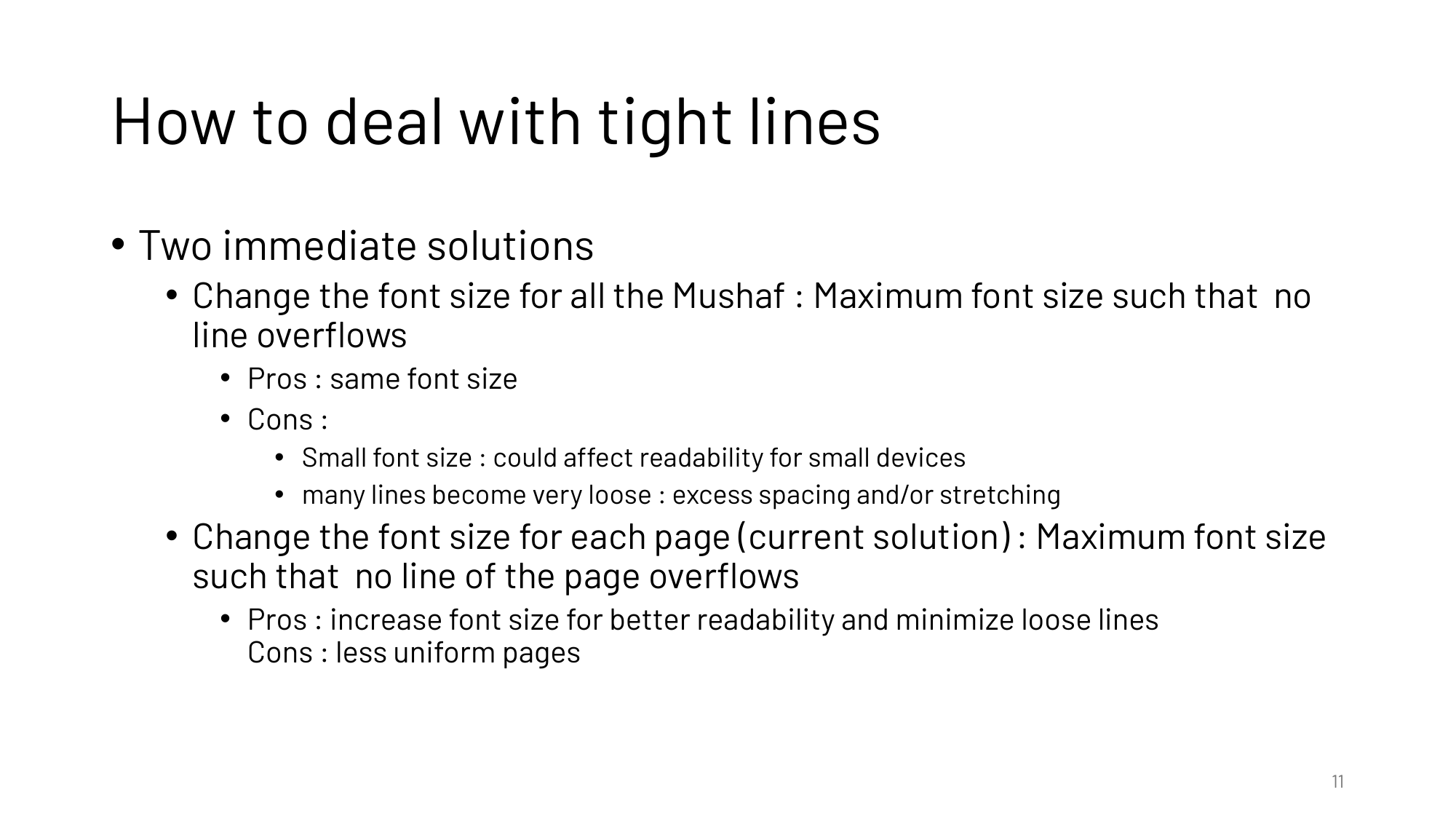

# How to deal with tight lines
Two immediate solutions
Change the font size for all the Mushaf : Maximum font size such that  no line overflows
Pros : same font size
Cons :
Small font size : could affect readability for small devices
many lines become very loose : excess spacing and/or stretching
Change the font size for each page (current solution) : Maximum font size such that  no line of the page overflows
Pros : increase font size for better readability and minimize loose lines
Cons : less uniform pages

11